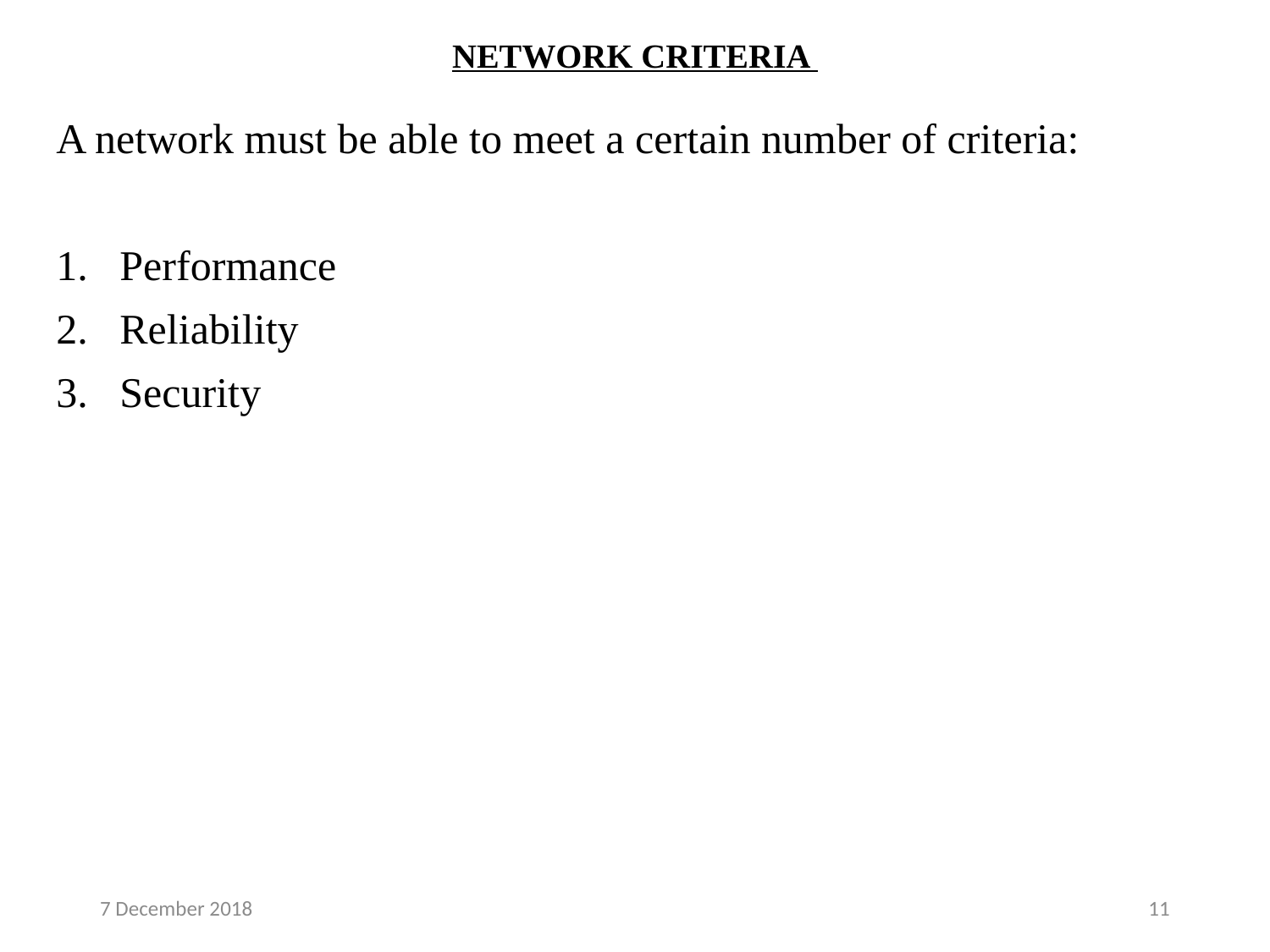

# NETWORK CRITERIA
A network must be able to meet a certain number of criteria:

Performance
Reliability
Security

7 December 2018
11